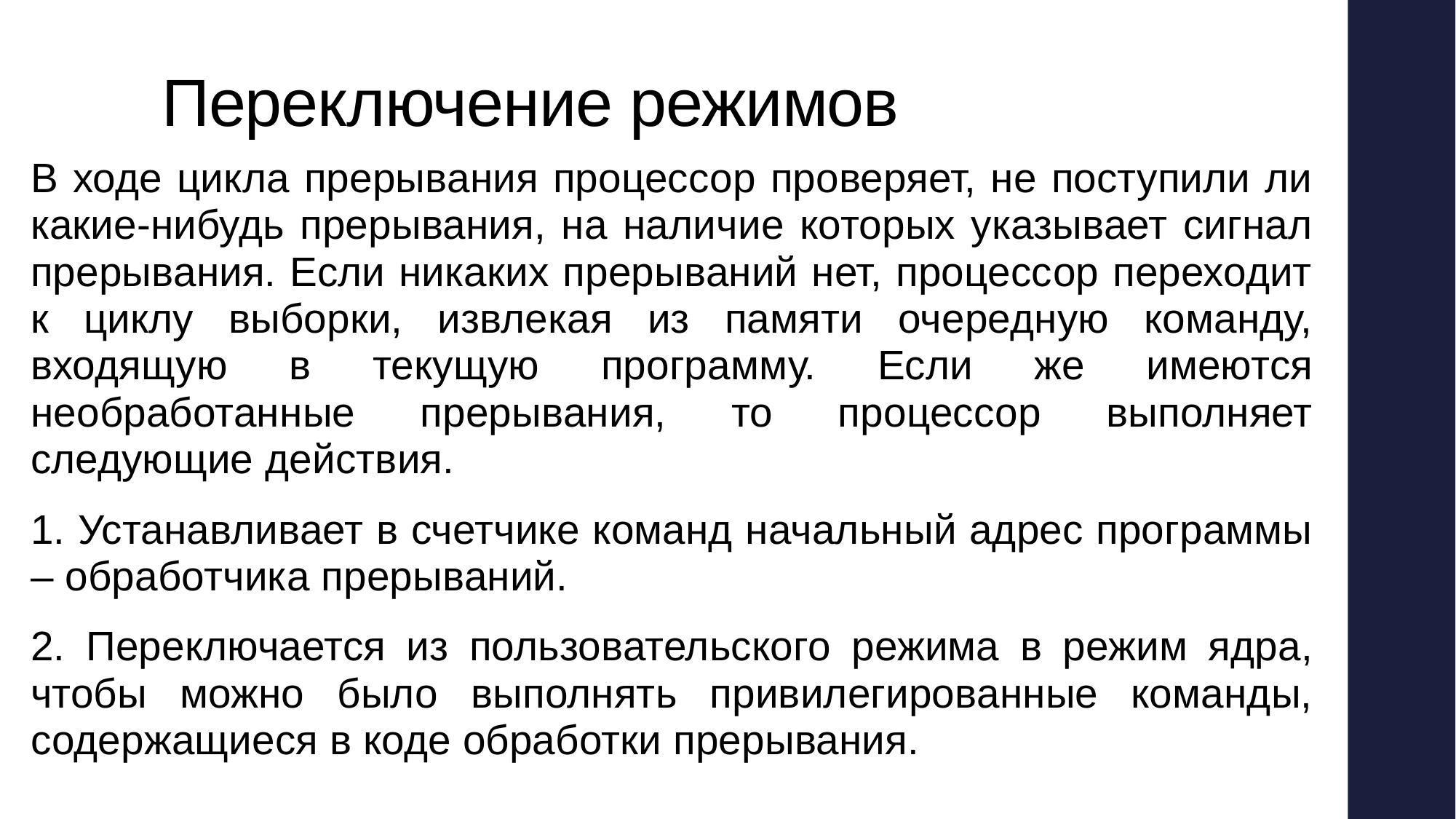

# Переключение режимов
В ходе цикла прерывания процессор проверяет, не поступили ли какие-нибудь прерывания, на наличие которых указывает сигнал прерывания. Если никаких прерываний нет, процессор переходит к циклу выборки, извлекая из памяти очередную команду, входящую в текущую программу. Если же имеются необработанные прерывания, то процессор выполняет следующие действия.
1. Устанавливает в счетчике команд начальный адрес программы – обработчика прерываний.
2. Переключается из пользовательского режима в режим ядра, чтобы можно было выполнять привилегированные команды, содержащиеся в коде обработки прерывания.